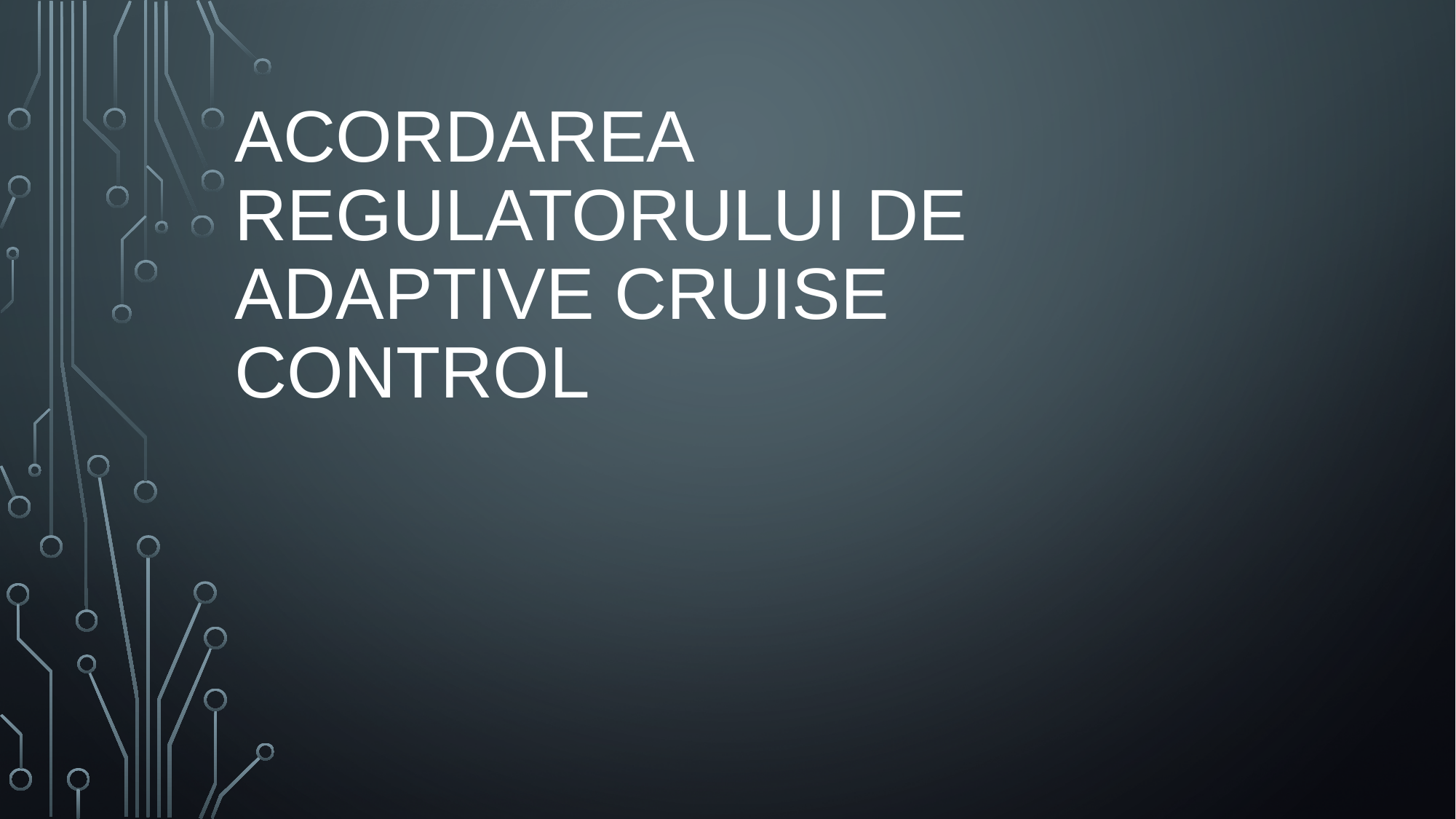

# Acordarea regulatorului de adaptive Cruise control